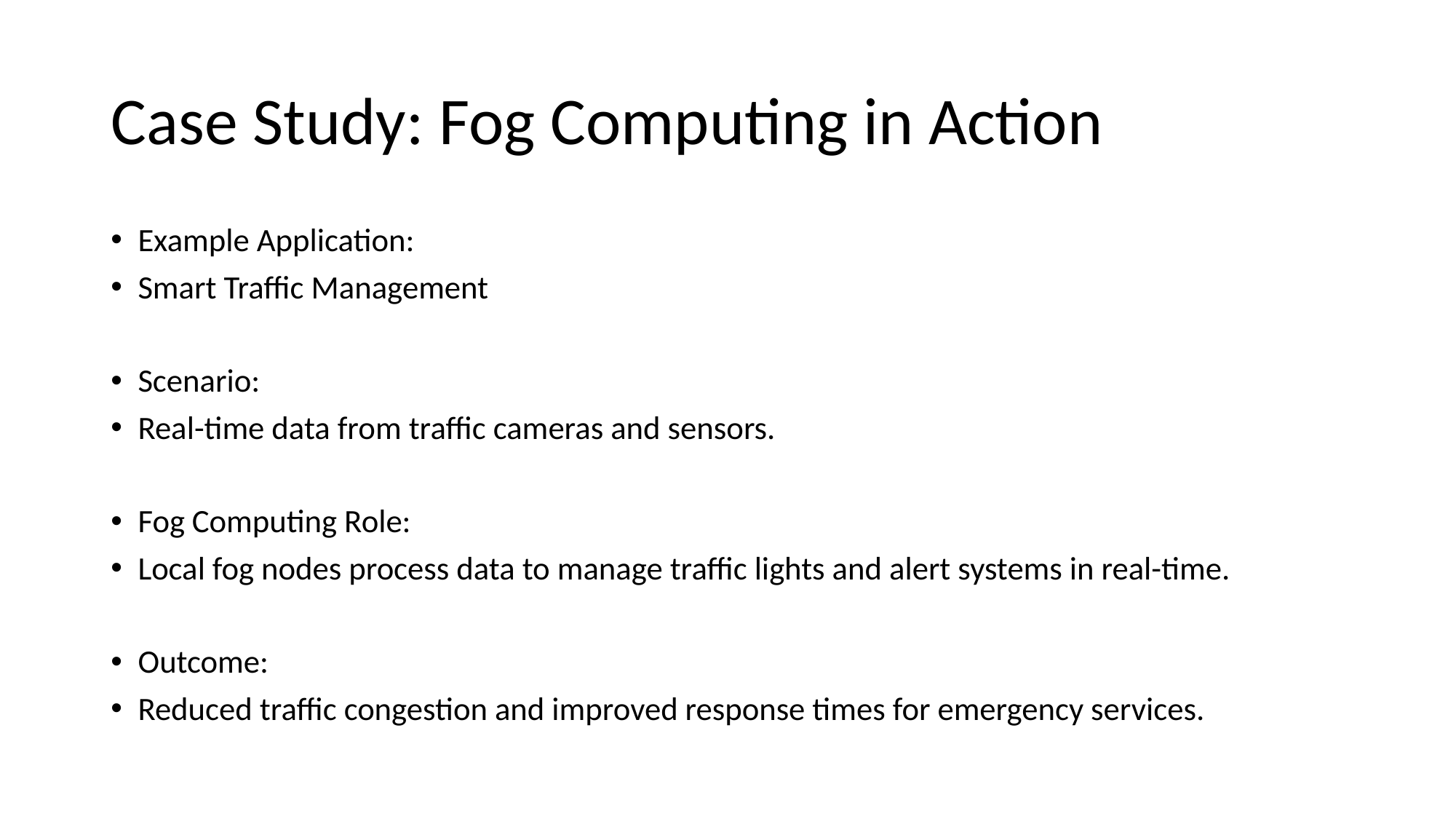

# Case Study: Fog Computing in Action
Example Application:
Smart Traffic Management

Scenario:
Real-time data from traffic cameras and sensors.

Fog Computing Role:
Local fog nodes process data to manage traffic lights and alert systems in real-time.

Outcome:
Reduced traffic congestion and improved response times for emergency services.